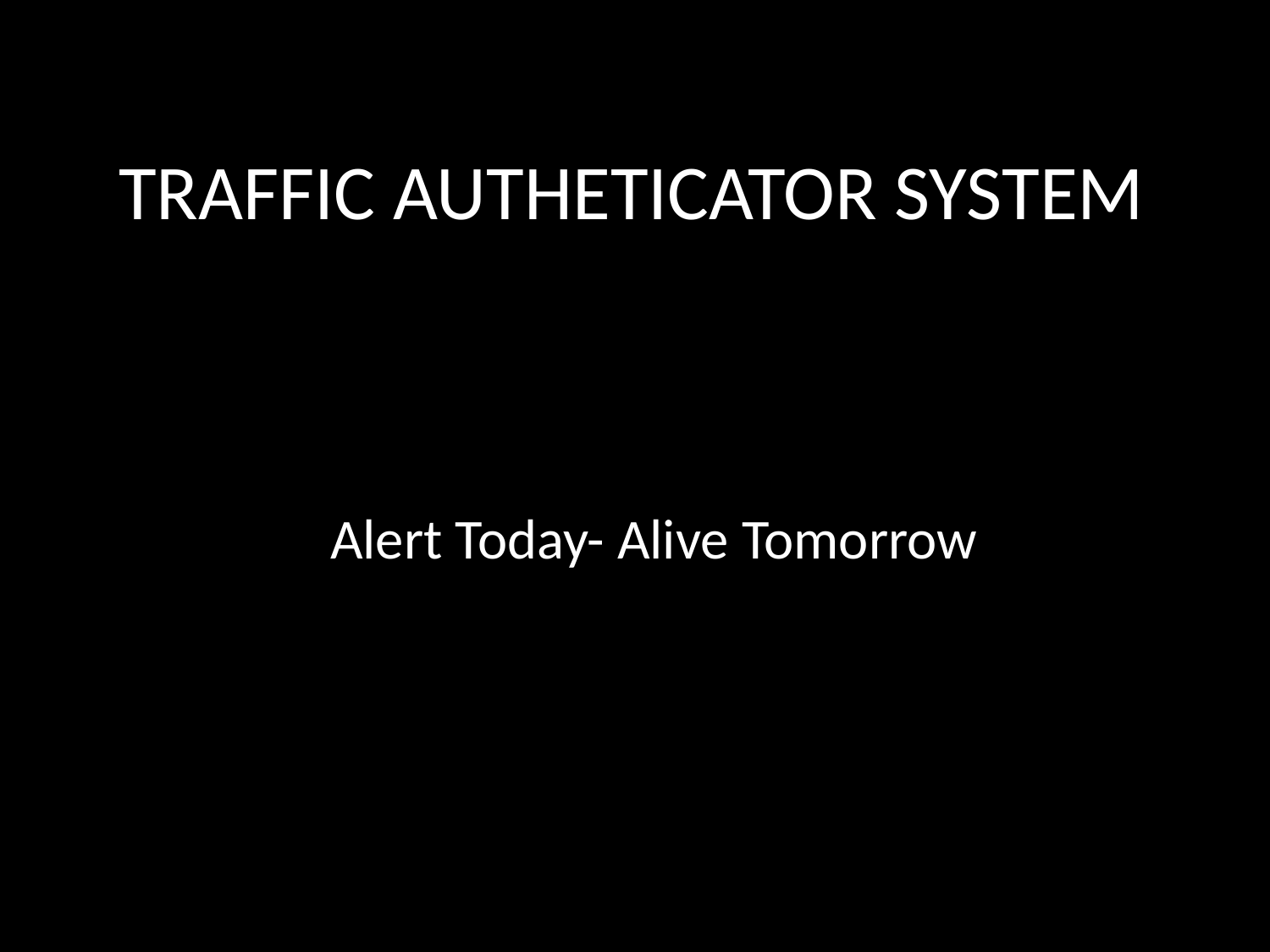

# TRAFFIC AUTHETICATOR SYSTEM
    Alert Today- Alive Tomorrow